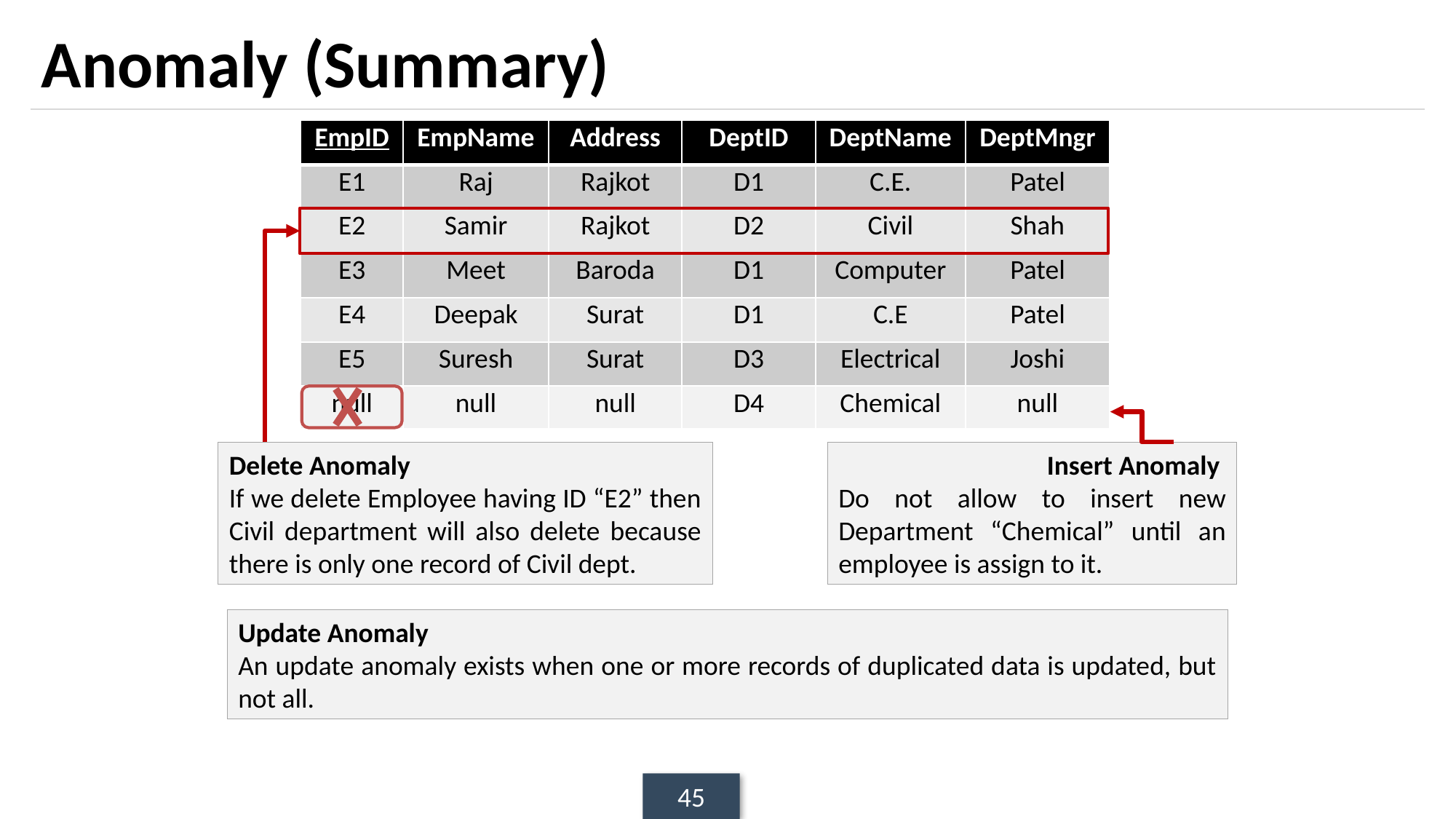

# Anomaly (Summary)

| EmpID | EmpName | Address | DeptID | DeptName | DeptMngr |
| --- | --- | --- | --- | --- | --- |
| E1 | Raj | Rajkot | D1 | C.E. | Patel |
| E2 | Samir | Rajkot | D2 | Civil | Shah |
| E3 | Meet | Baroda | D1 | Computer | Patel |
| E4 | Deepak | Surat | D1 | C.E | Patel |
| E5 | Suresh | Surat | D3 | Electrical | Joshi |

| null | null | null | D4 | Chemical | null |
| --- | --- | --- | --- | --- | --- |

Delete Anomaly
If we delete Employee having ID “E2” then Civil department will also delete because there is only one record of Civil dept.
Insert Anomaly
Do not allow to insert new Department “Chemical” until an employee is assign to it.
Update Anomaly
An update anomaly exists when one or more records of duplicated data is updated, but not all.